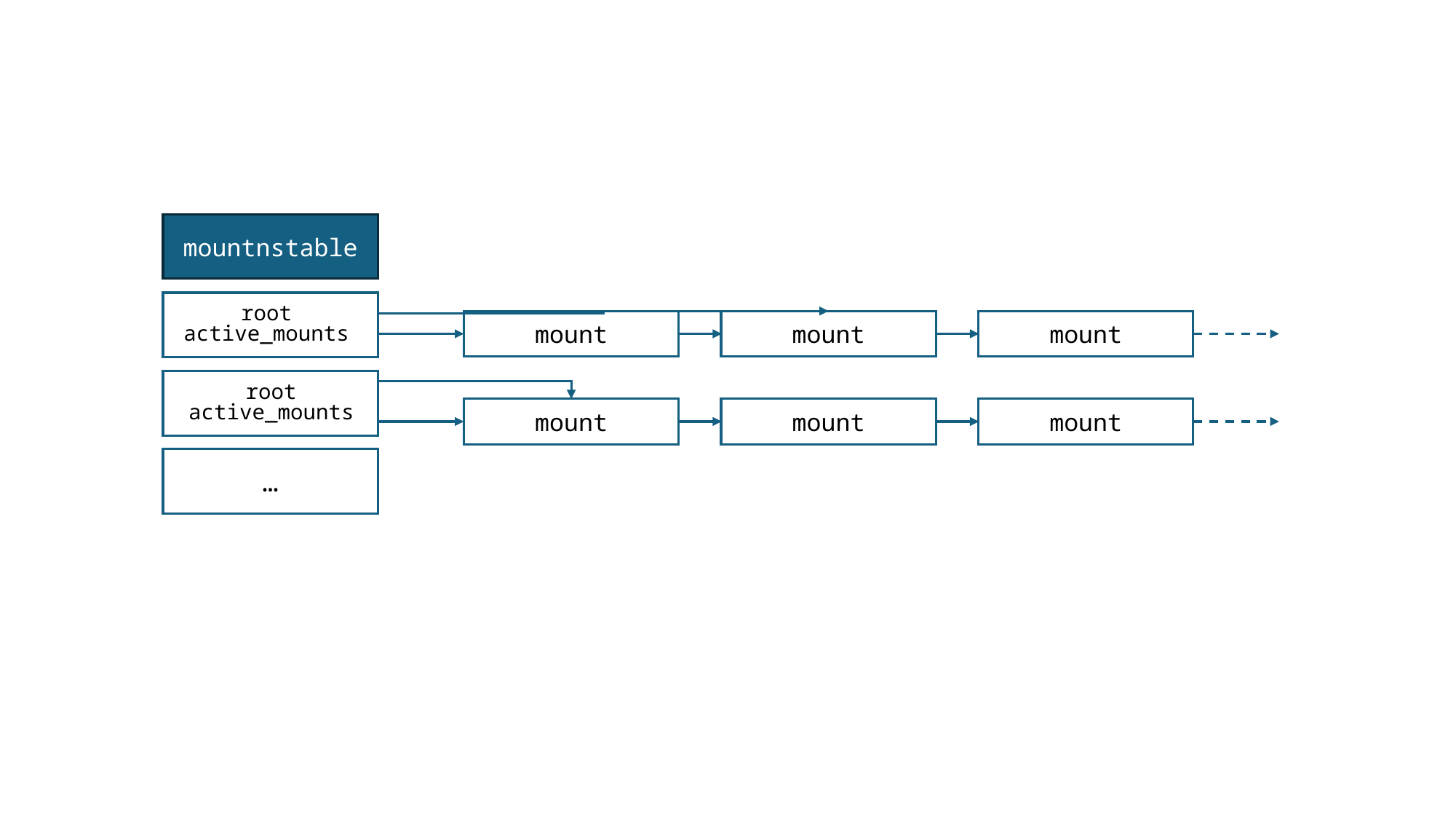

mountnstable

root
active_mounts
mount
mount
mount

root
active_mounts
mount
mount
mount
…